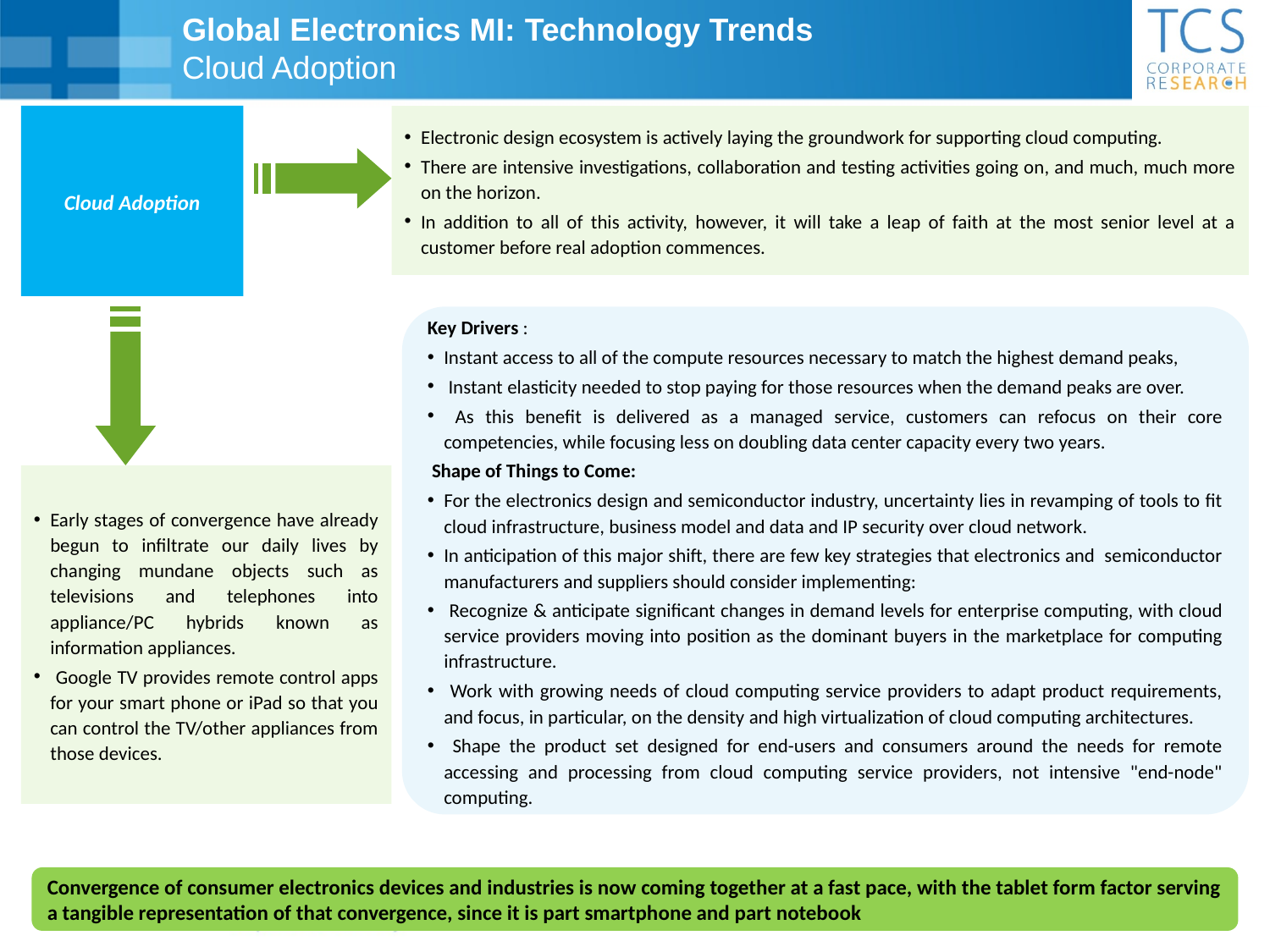

# Global Electronics MI: Technology Trends Cloud Adoption
Cloud Adoption
Electronic design ecosystem is actively laying the groundwork for supporting cloud computing.
There are intensive investigations, collaboration and testing activities going on, and much, much more on the horizon.
In addition to all of this activity, however, it will take a leap of faith at the most senior level at a customer before real adoption commences.

Key Drivers :
Instant access to all of the compute resources necessary to match the highest demand peaks,
 Instant elasticity needed to stop paying for those resources when the demand peaks are over.
 As this benefit is delivered as a managed service, customers can refocus on their core competencies, while focusing less on doubling data center capacity every two years.
 Shape of Things to Come:
For the electronics design and semiconductor industry, uncertainty lies in revamping of tools to fit cloud infrastructure, business model and data and IP security over cloud network.
In anticipation of this major shift, there are few key strategies that electronics and  semiconductor manufacturers and suppliers should consider implementing:
 Recognize & anticipate significant changes in demand levels for enterprise computing, with cloud service providers moving into position as the dominant buyers in the marketplace for computing infrastructure.
 Work with growing needs of cloud computing service providers to adapt product requirements, and focus, in particular, on the density and high virtualization of cloud computing architectures.
 Shape the product set designed for end-users and consumers around the needs for remote accessing and processing from cloud computing service providers, not intensive "end-node" computing.

Early stages of convergence have already begun to infiltrate our daily lives by changing mundane objects such as televisions and telephones into appliance/PC hybrids known as information appliances.
 Google TV provides remote control apps for your smart phone or iPad so that you can control the TV/other appliances from those devices.
Convergence of consumer electronics devices and industries is now coming together at a fast pace, with the tablet form factor serving a tangible representation of that convergence, since it is part smartphone and part notebook
- 35 -